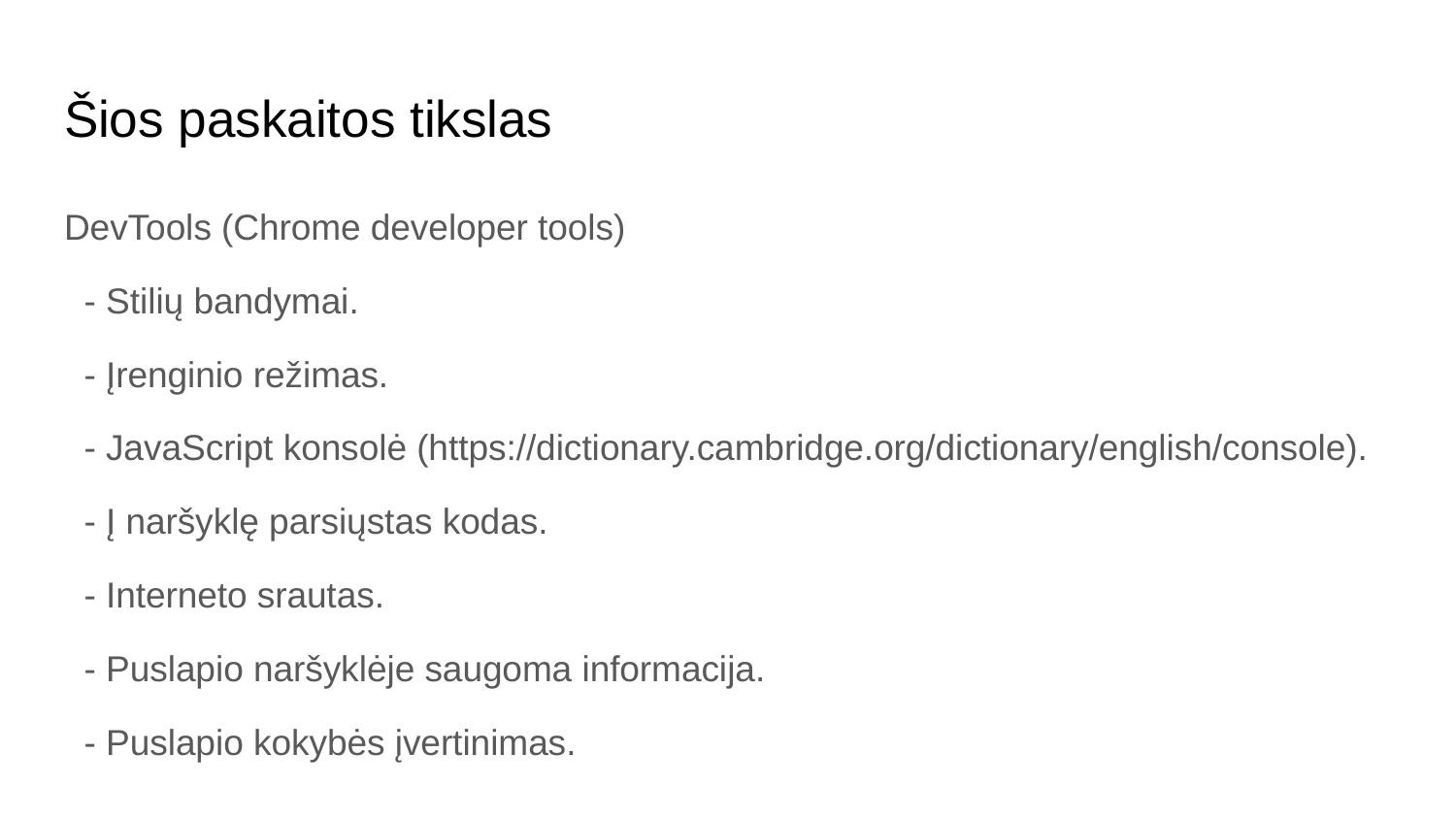

# Šios paskaitos tikslas
DevTools (Chrome developer tools)
  - Stilių bandymai.
  - Įrenginio režimas.
  - JavaScript konsolė (https://dictionary.cambridge.org/dictionary/english/console).
  - Į naršyklę parsiųstas kodas.
  - Interneto srautas.
  - Puslapio naršyklėje saugoma informacija.
  - Puslapio kokybės įvertinimas.